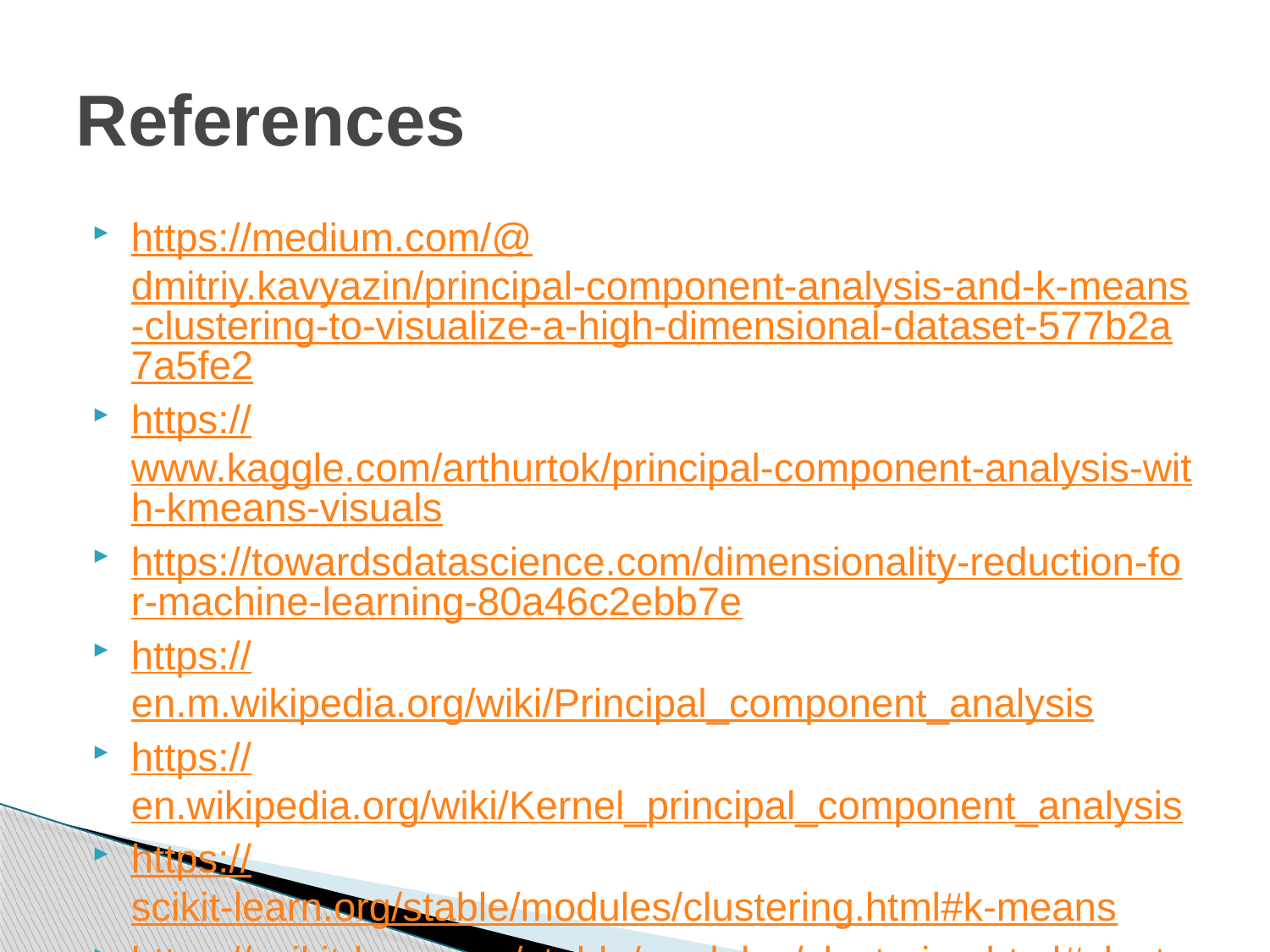

# References
https://medium.com/@dmitriy.kavyazin/principal-component-analysis-and-k-means-clustering-to-visualize-a-high-dimensional-dataset-577b2a7a5fe2
https://www.kaggle.com/arthurtok/principal-component-analysis-with-kmeans-visuals
https://towardsdatascience.com/dimensionality-reduction-for-machine-learning-80a46c2ebb7e
https://en.m.wikipedia.org/wiki/Principal_component_analysis
https://en.wikipedia.org/wiki/Kernel_principal_component_analysis
https://scikit-learn.org/stable/modules/clustering.html#k-means
https://scikit-learn.org/stable/modules/clustering.html#clustering-performance-evaluation